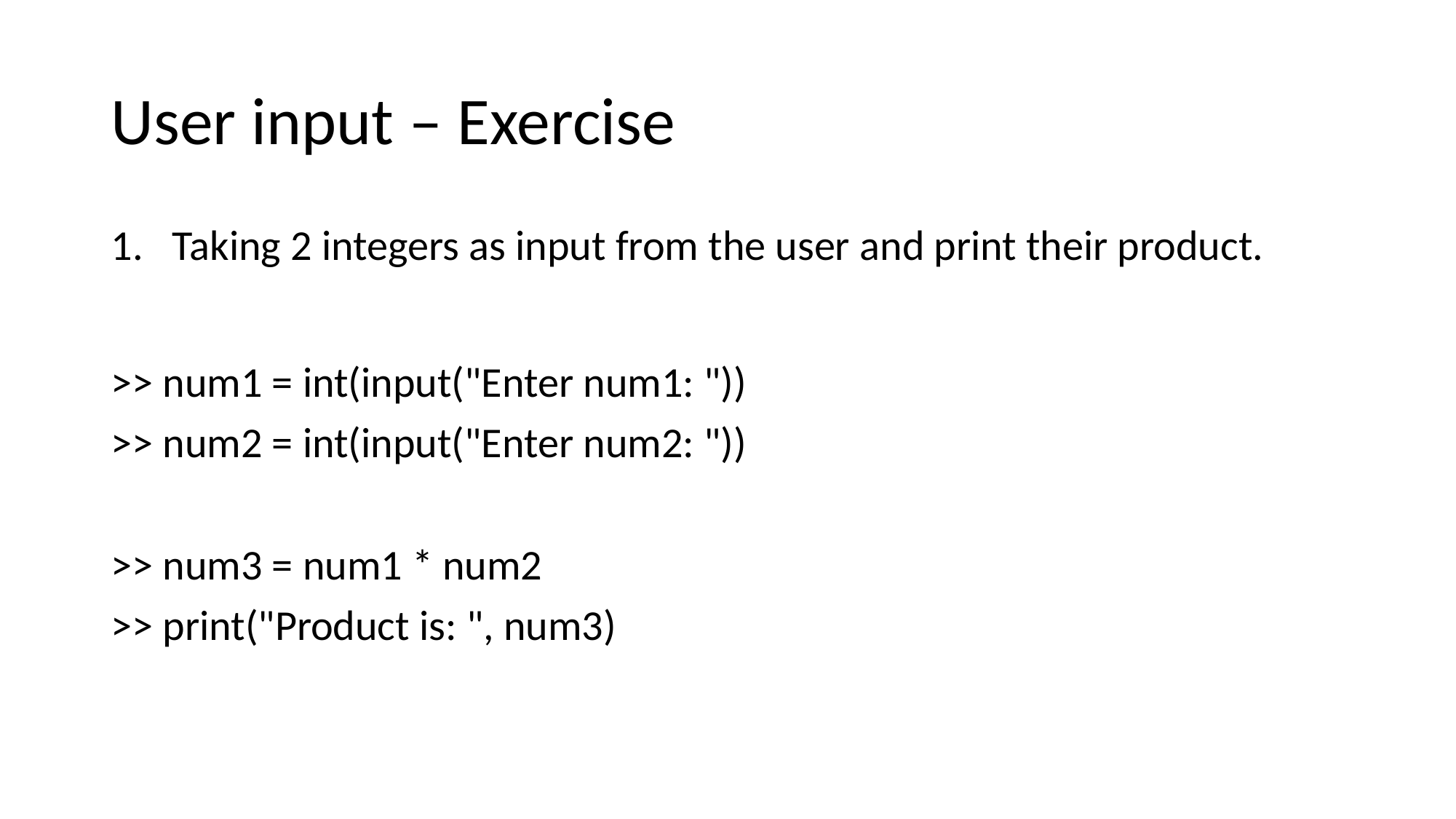

# User input – Exercise
Taking 2 integers as input from the user and print their product.
>> num1 = int(input("Enter num1: "))
>> num2 = int(input("Enter num2: "))

>> num3 = num1 * num2
>> print("Product is: ", num3)